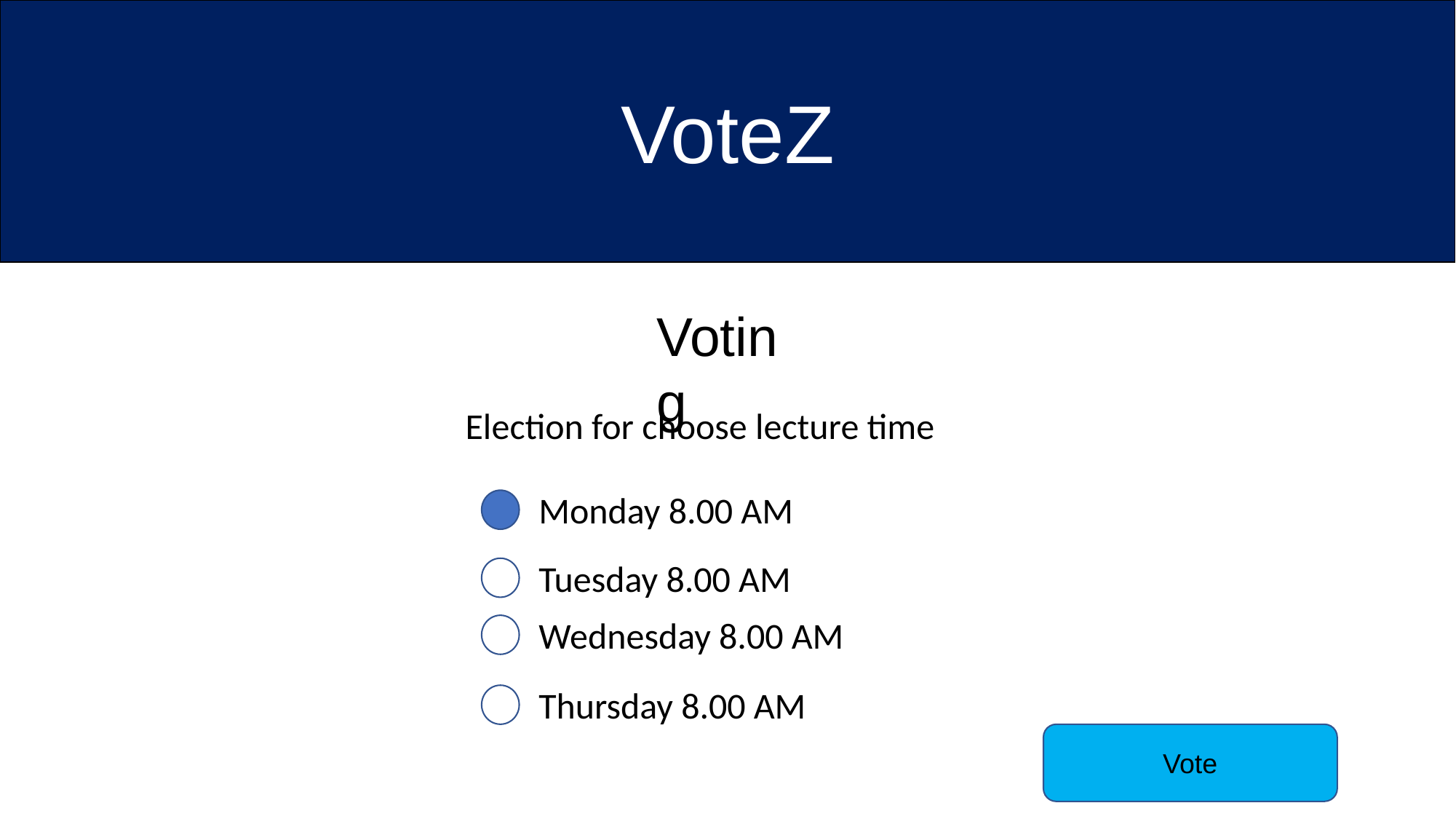

VoteZ
Voting
Election for choose lecture time
Monday 8.00 AM

Tuesday 8.00 AM

Wednesday 8.00 AM

Thursday 8.00 AM

Vote